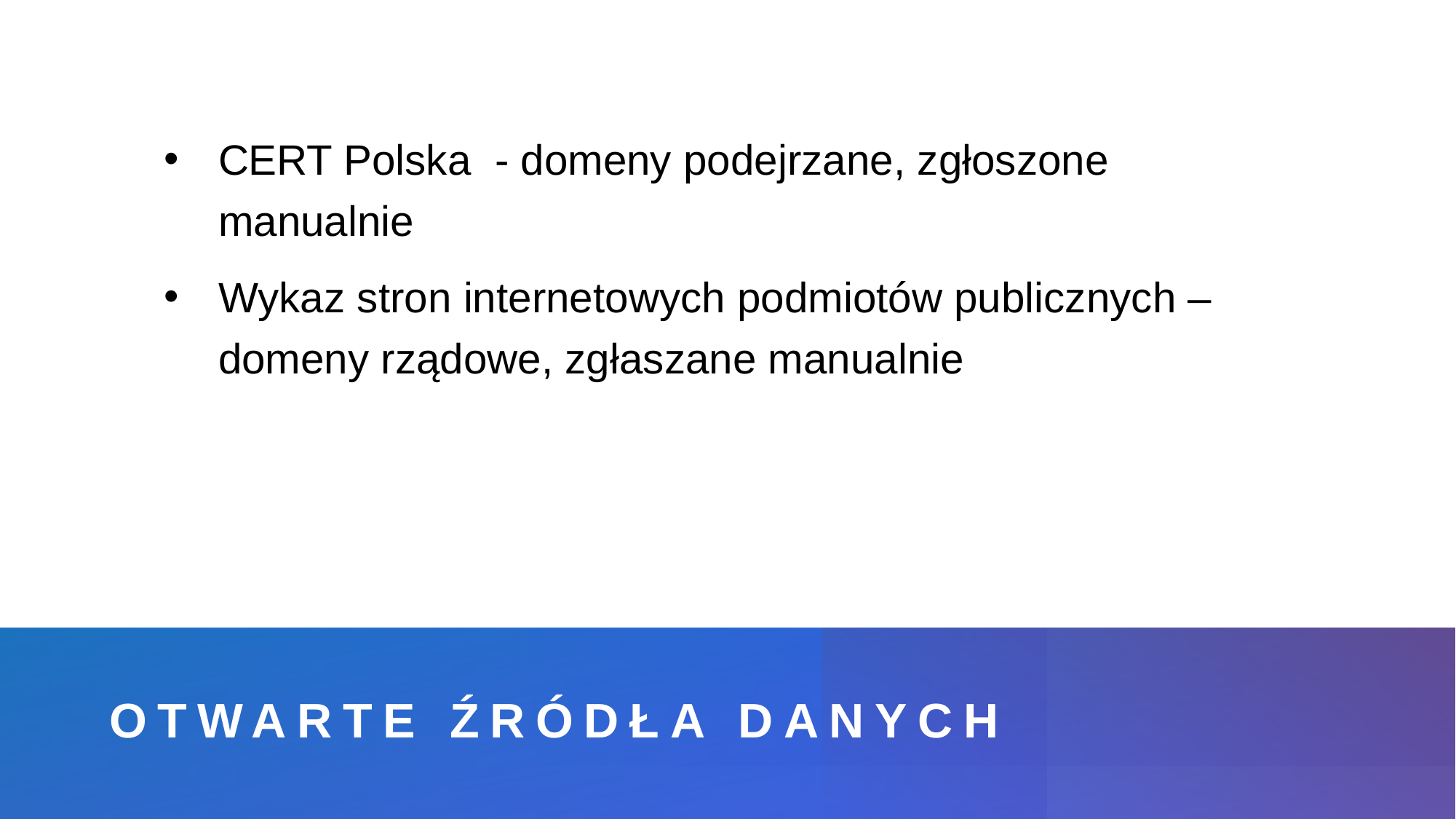

CERT Polska  - domeny podejrzane, zgłoszone manualnie
Wykaz stron internetowych podmiotów publicznych – domeny rządowe, zgłaszane manualnie

# Otwarte Źródła danych